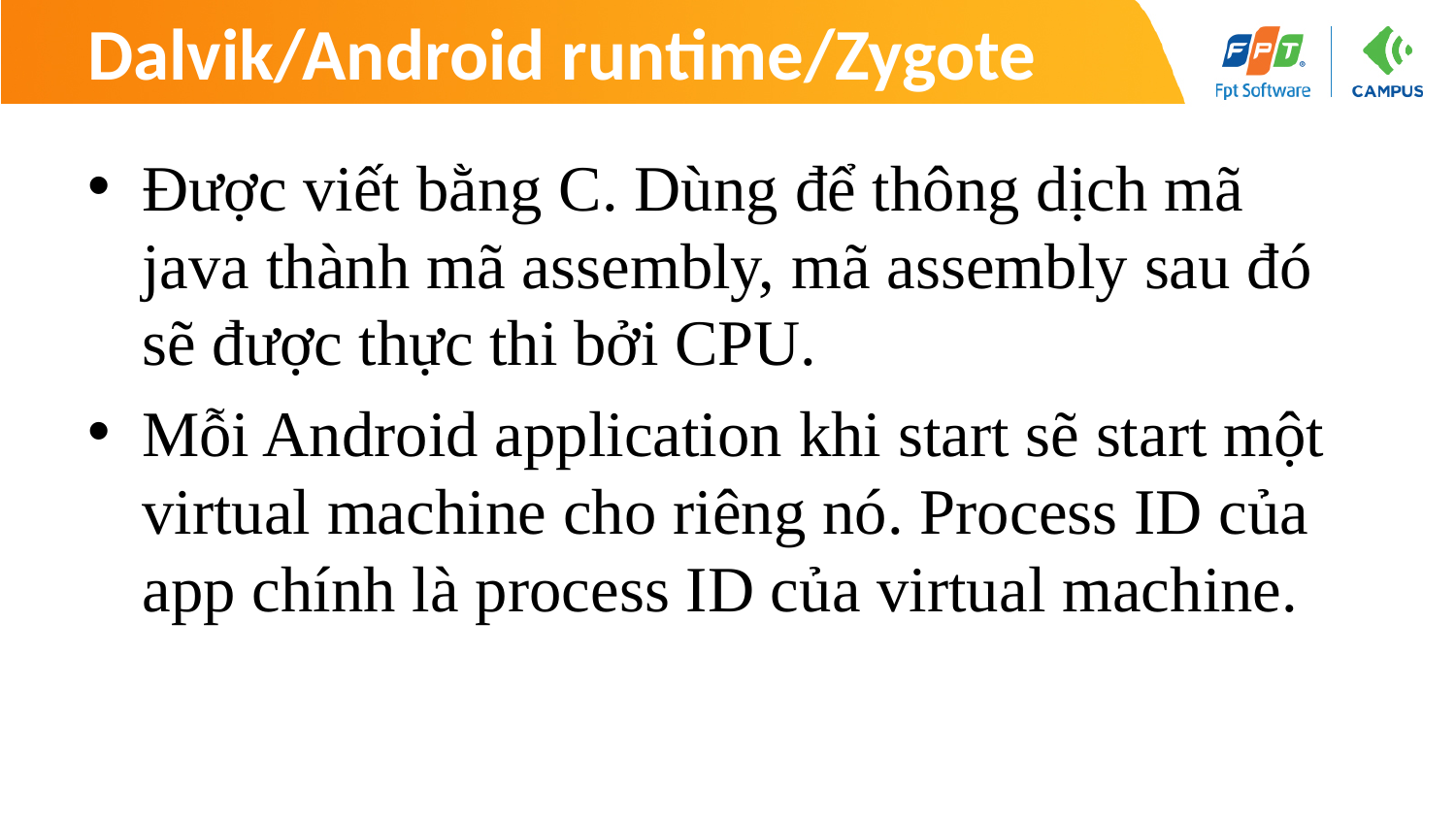

# Dalvik/Android runtime/Zygote
Được viết bằng C. Dùng để thông dịch mã java thành mã assembly, mã assembly sau đó sẽ được thực thi bởi CPU.
Mỗi Android application khi start sẽ start một virtual machine cho riêng nó. Process ID của app chính là process ID của virtual machine.